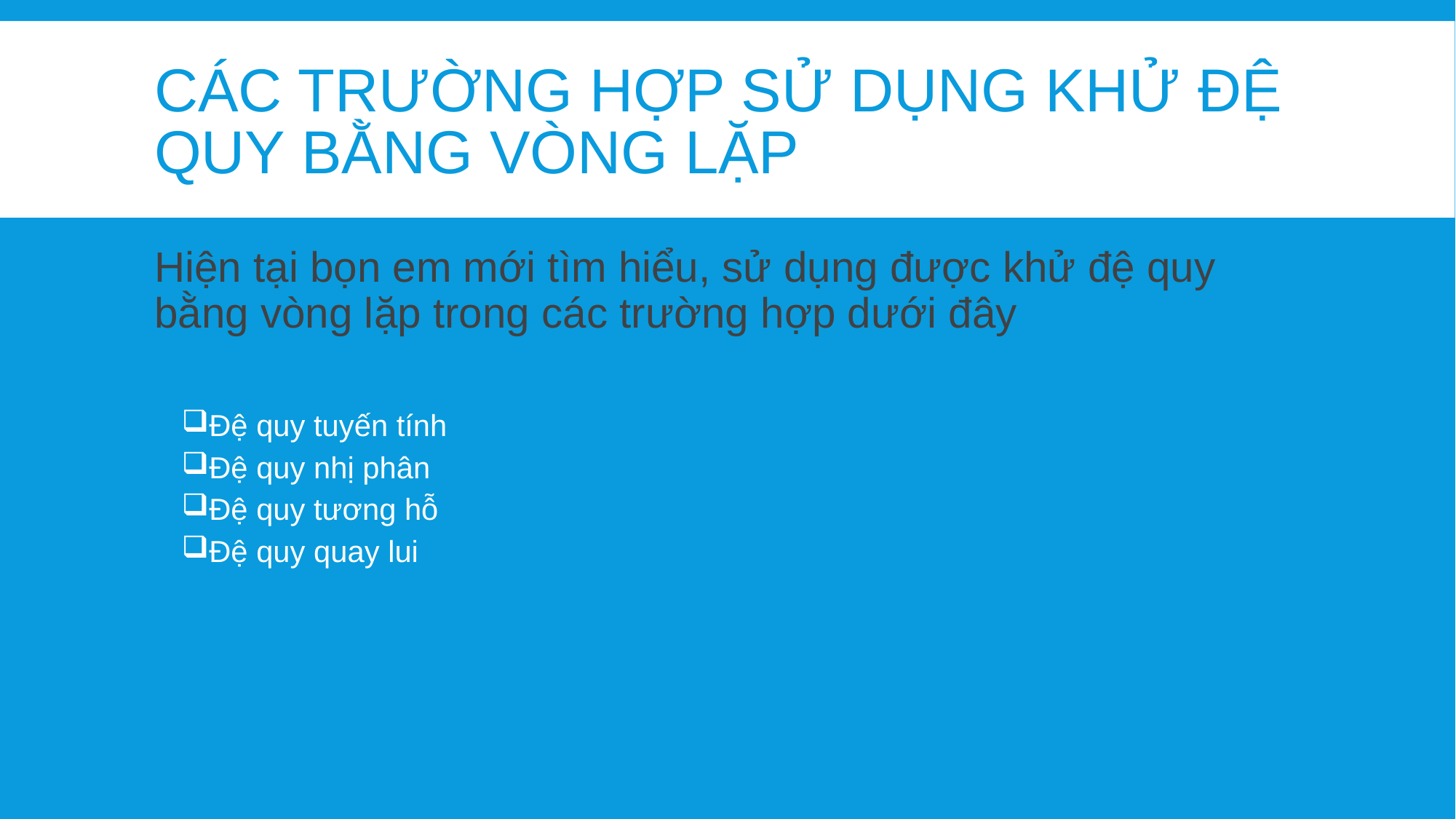

# Các trường hợp sử dụng khử đệ quy bằng vòng lặp
Hiện tại bọn em mới tìm hiểu, sử dụng được khử đệ quy bằng vòng lặp trong các trường hợp dưới đây

Đệ quy tuyến tính
Đệ quy nhị phân
Đệ quy tương hỗ
Đệ quy quay lui